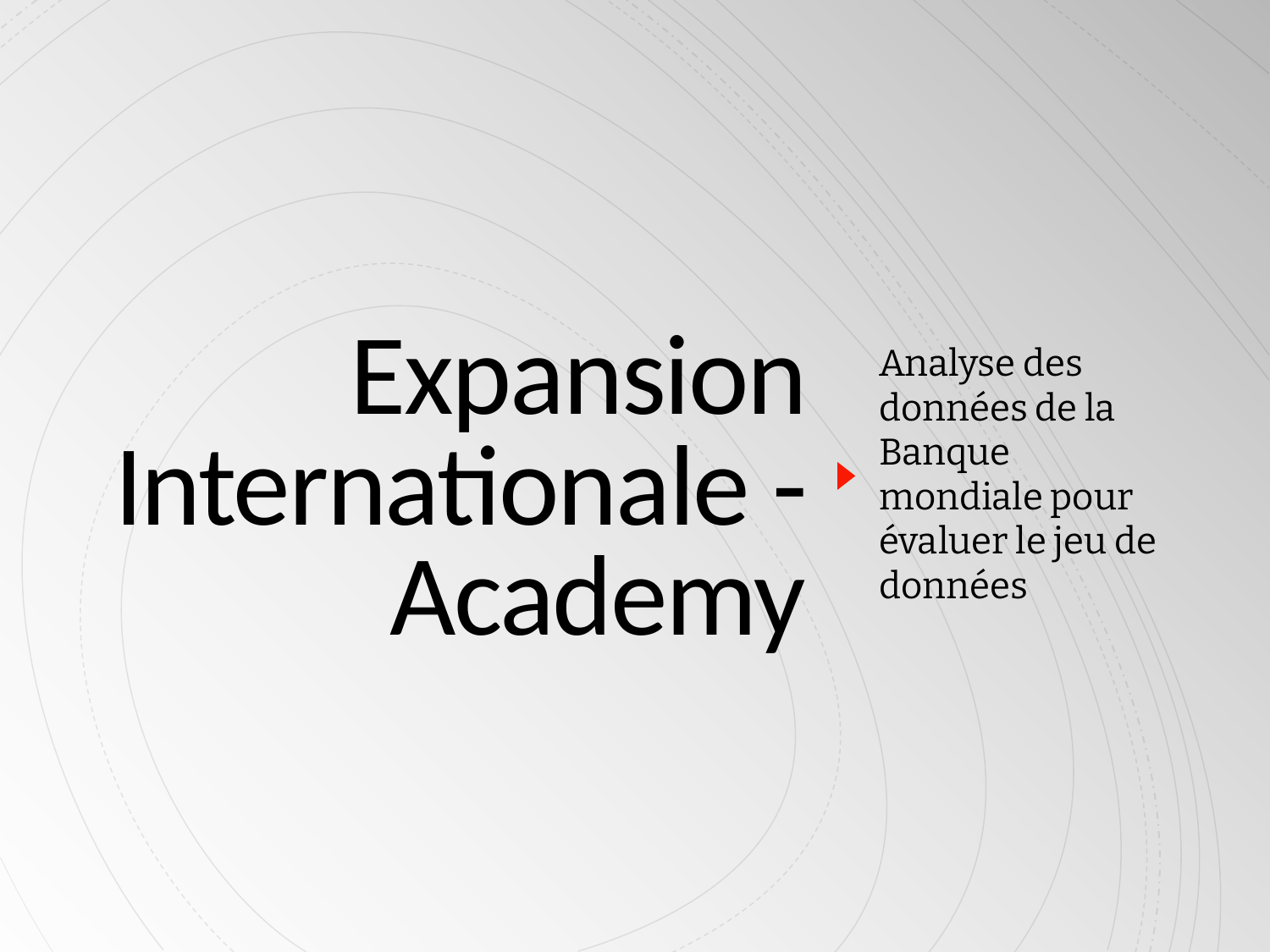

# Expansion Internationale - Academy
Analyse des données de la Banque mondiale pour évaluer le jeu de données